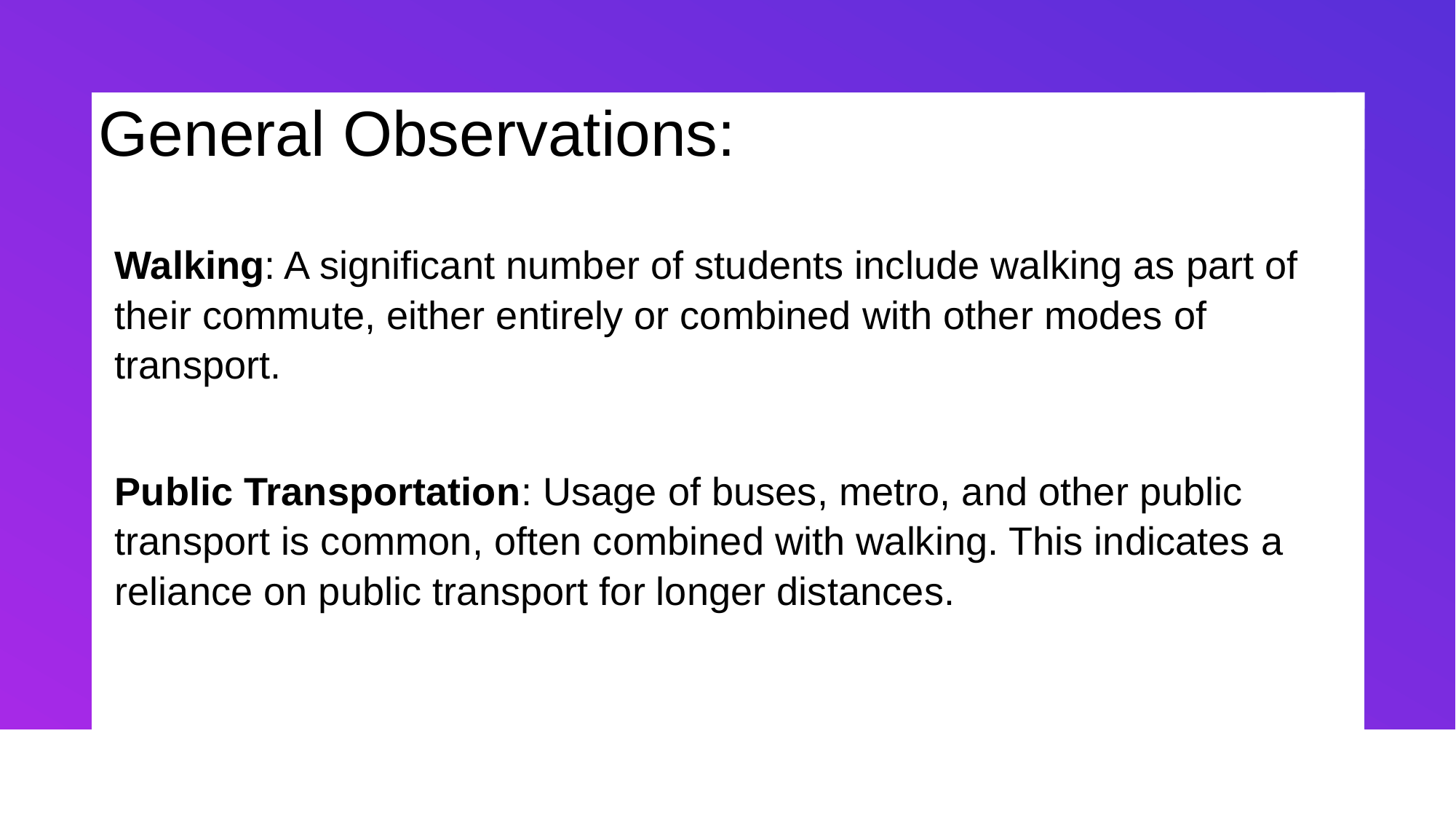

# General Observations:
Walking: A significant number of students include walking as part of their commute, either entirely or combined with other modes of transport.

Public Transportation: Usage of buses, metro, and other public transport is common, often combined with walking. This indicates a reliance on public transport for longer distances.